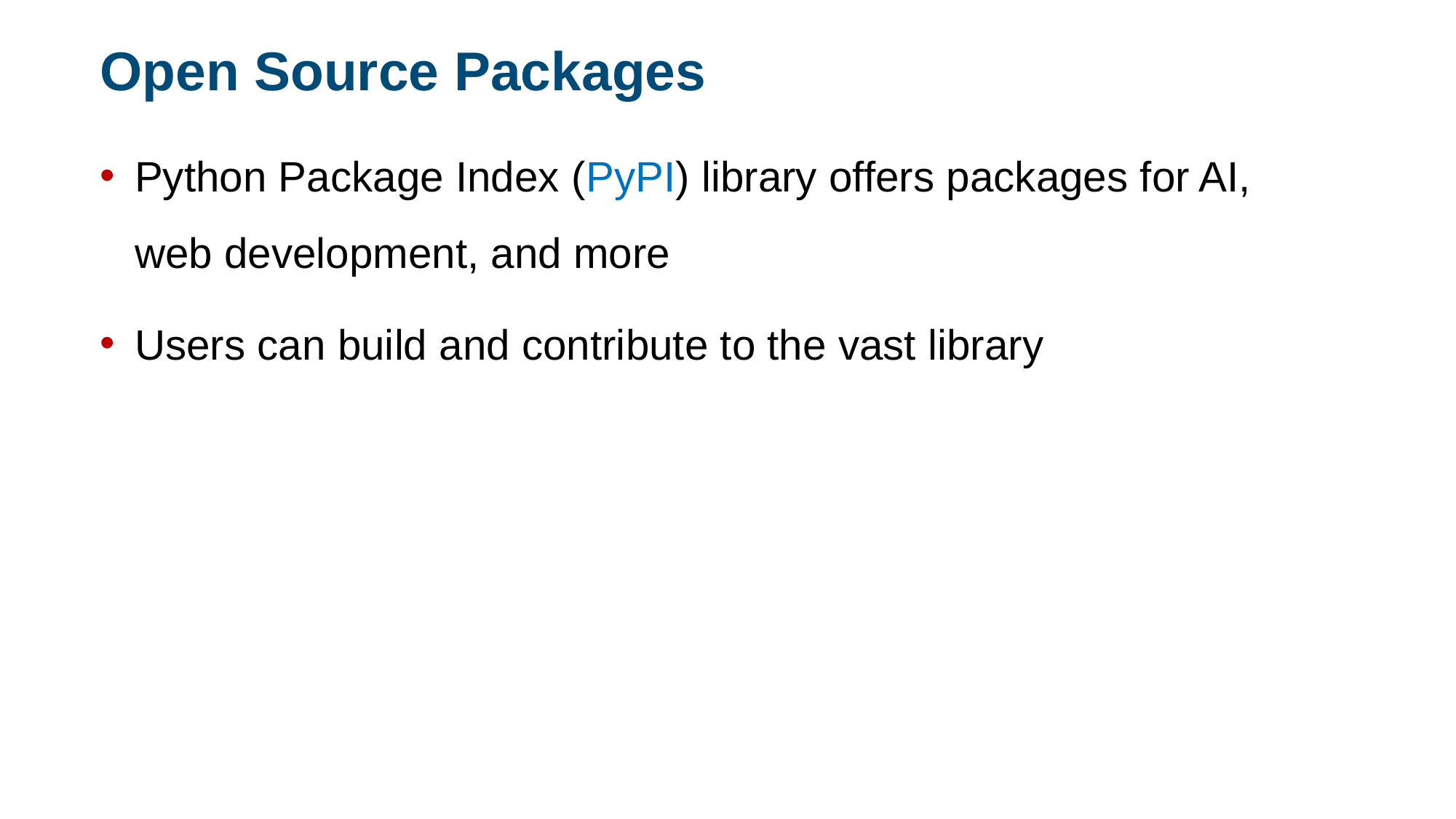

Open Source Packages
Python Package Index (PyPI) library offers packages for AI, web development, and more
Users can build and contribute to the vast library